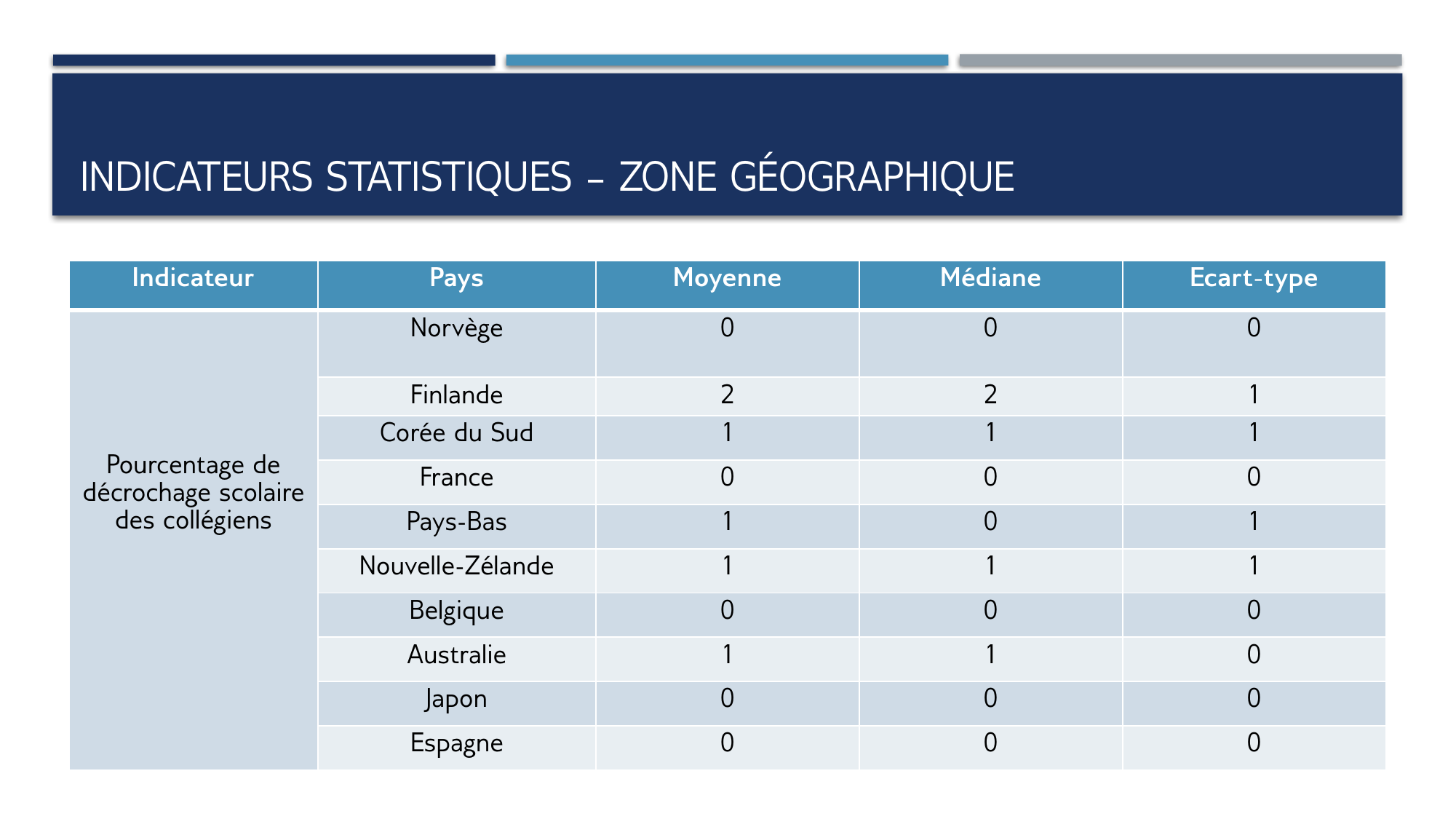

# Indicateurs Statistiques – zone géographique

| Indicateur | Pays | Moyenne | Médiane | Ecart-type |
| --- | --- | --- | --- | --- |
| Pourcentage de décrochage scolaire des collégiens | Norvège | 0 | 0 | 0 |
|  | Finlande | 2 | 2 | 1 |
|  | Corée du Sud | 1 | 1 | 1 |
|  | France | 0 | 0 | 0 |
|  | Pays-Bas | 1 | 0 | 1 |
|  | Nouvelle-Zélande | 1 | 1 | 1 |
|  | Belgique | 0 | 0 | 0 |
|  | Australie | 1 | 1 | 0 |
|  | Japon | 0 | 0 | 0 |
|  | Espagne | 0 | 0 | 0 |